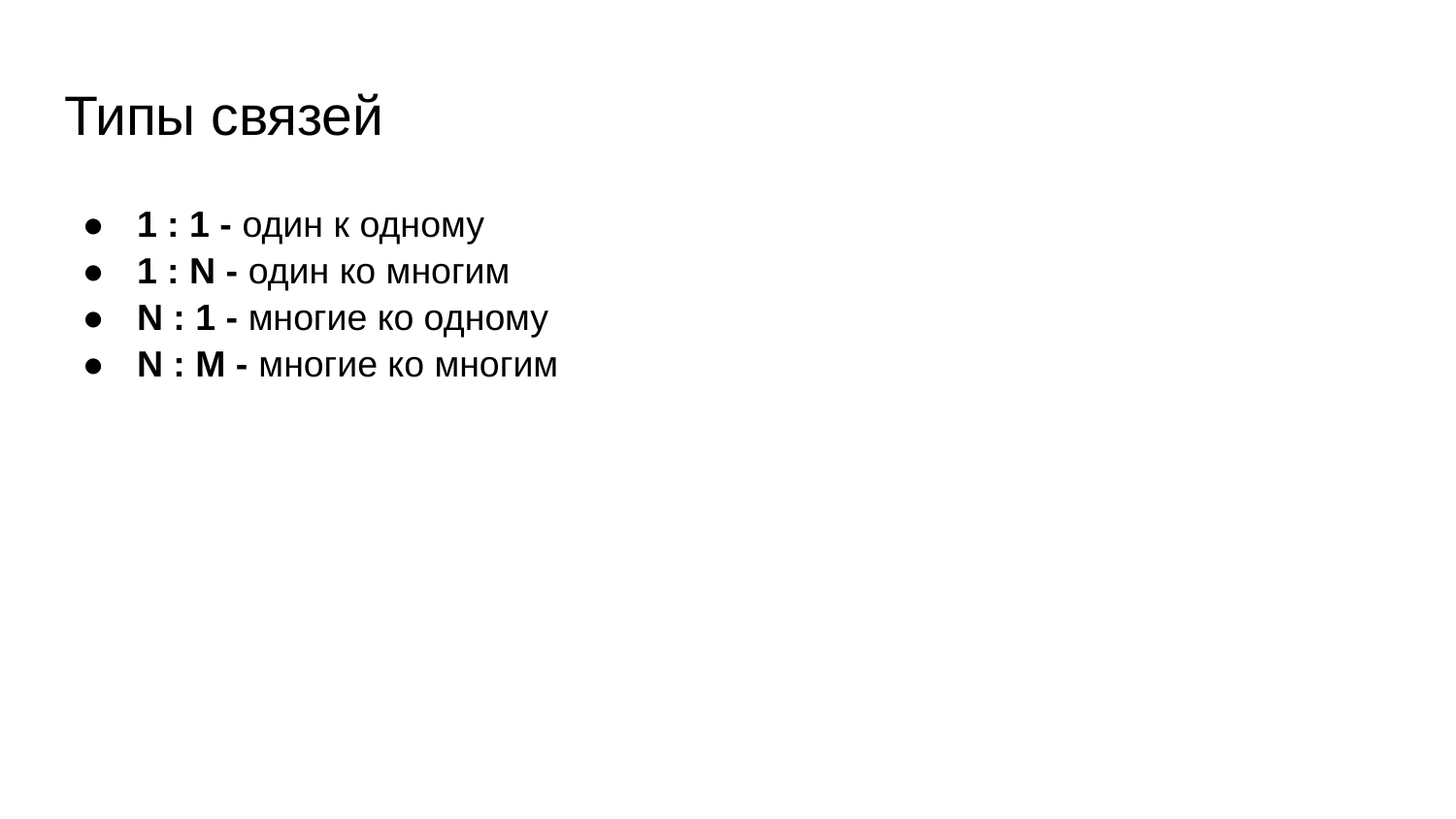

# Типы связей
1 : 1 - один к одному
1 : N - один ко многим
N : 1 - многие ко одному
N : M - многие ко многим